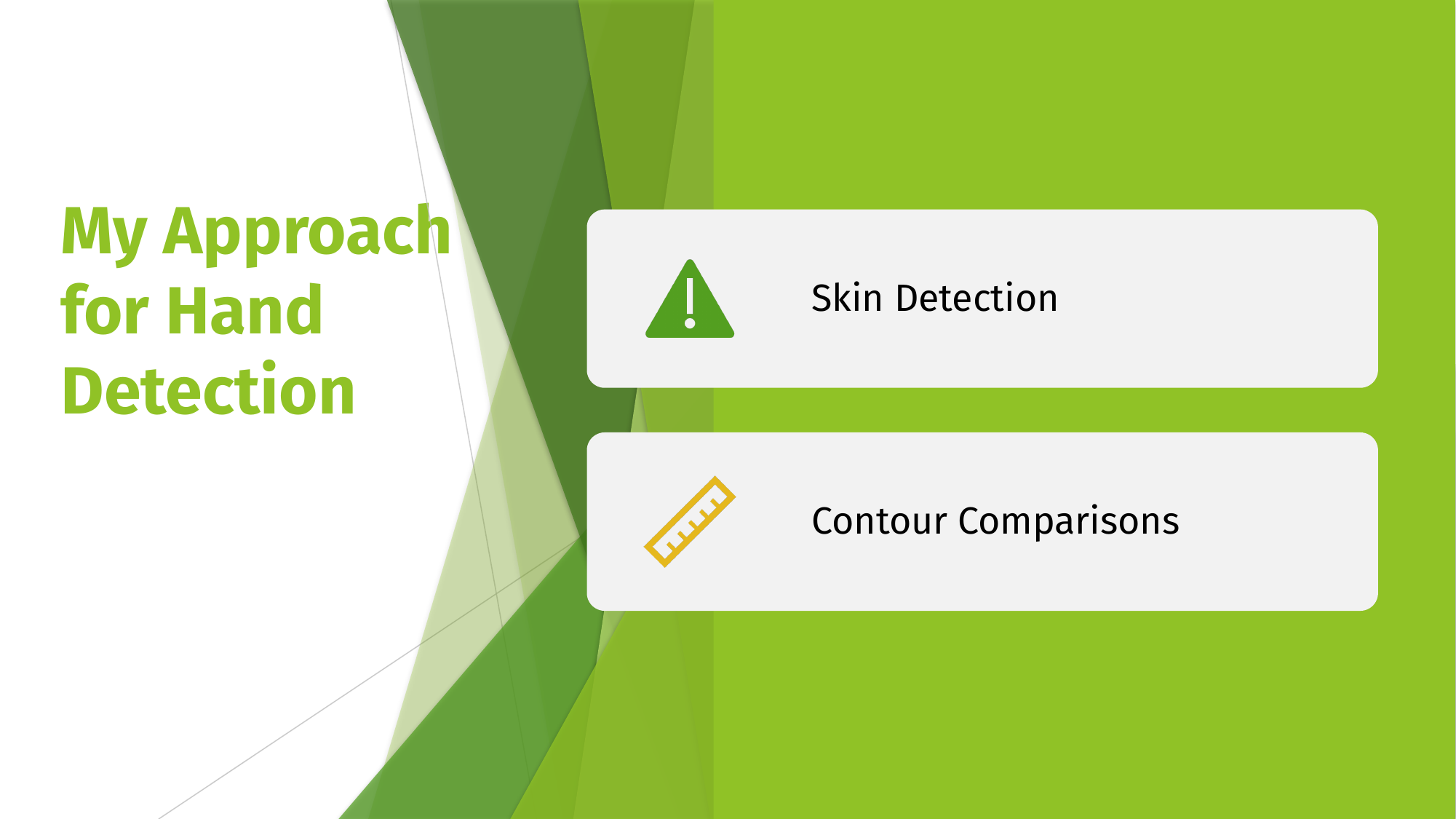

# My Approach for Hand Detection
Skin Detection
Contour Comparisons